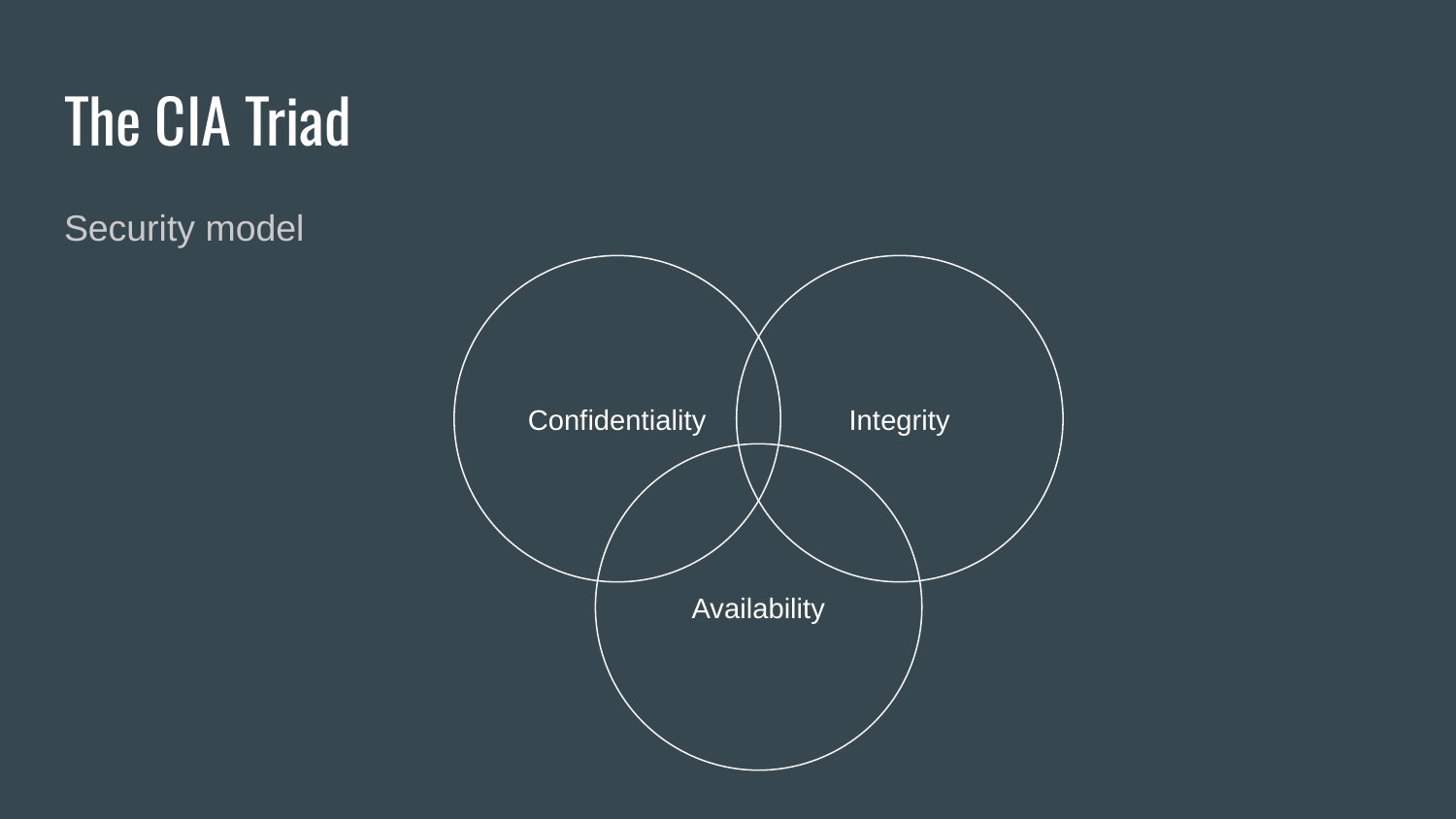

# The CIA Triad
Security model
Confidentiality
Integrity
Availability